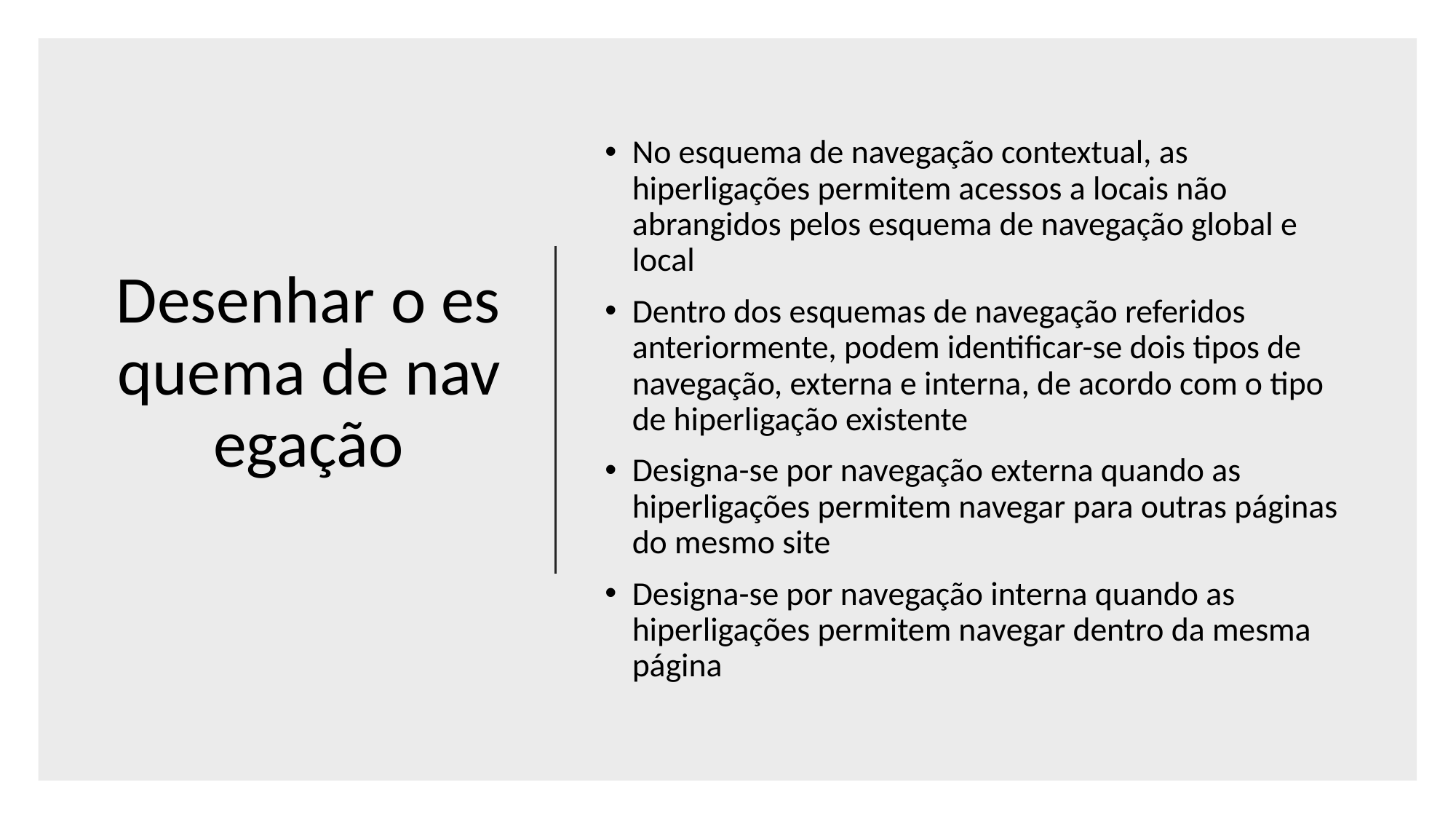

# Desenhar o esquema de navegação

No esquema de navegação contextual, as hiperligações permitem acessos a locais não abrangidos pelos esquema de navegação global e local
Dentro dos esquemas de navegação referidos anteriormente, podem identificar-se dois tipos de navegação, externa e interna, de acordo com o tipo de hiperligação existente
Designa-se por navegação externa quando as hiperligações permitem navegar para outras páginas do mesmo site
Designa-se por navegação interna quando as hiperligações permitem navegar dentro da mesma página